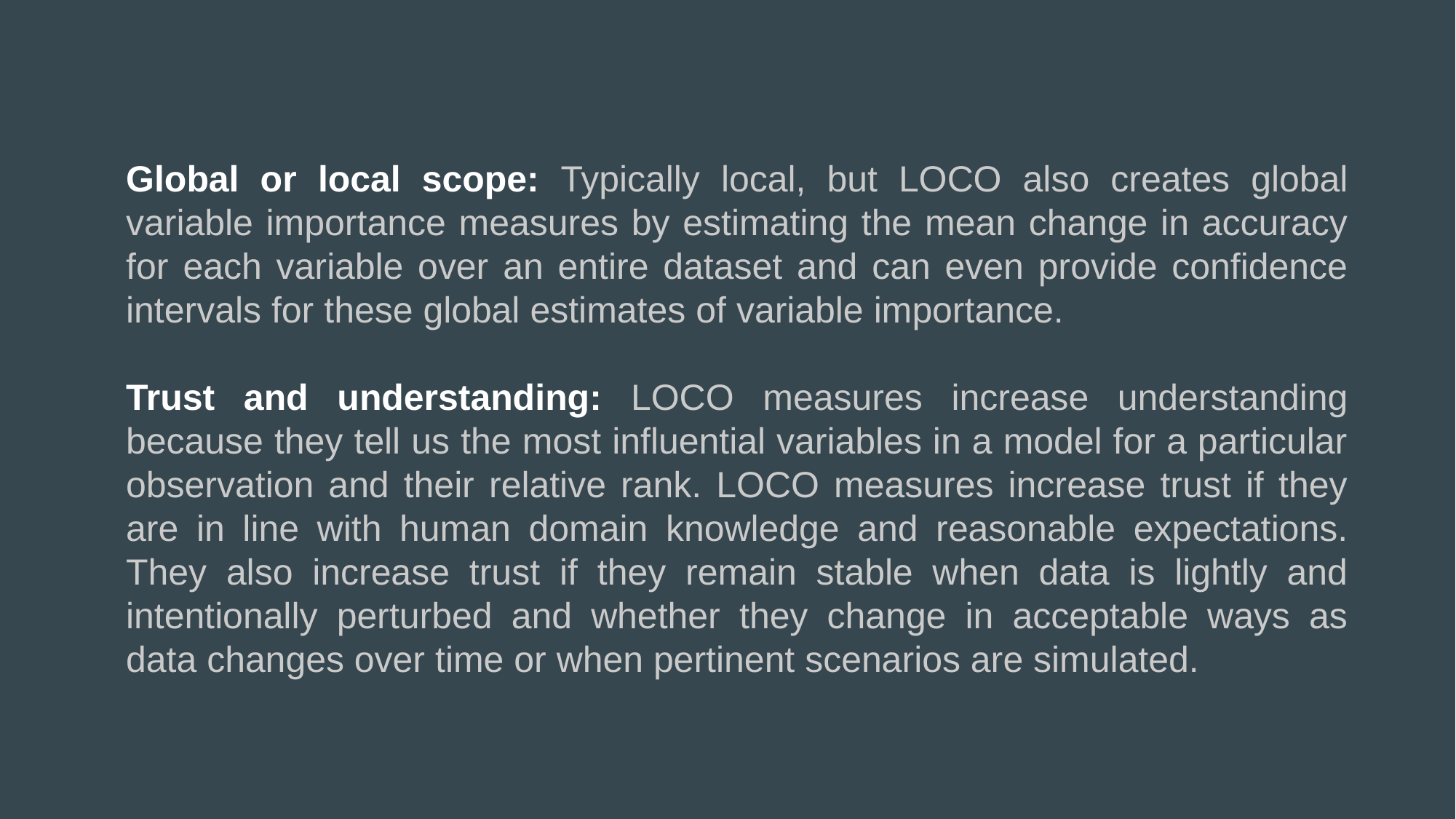

Global or local scope: Typically local, but LOCO also creates global variable importance measures by estimating the mean change in accuracy for each variable over an entire dataset and can even provide confidence intervals for these global estimates of variable importance.

Trust and understanding: LOCO measures increase understanding because they tell us the most influential variables in a model for a particular observation and their relative rank. LOCO measures increase trust if they are in line with human domain knowledge and reasonable expectations. They also increase trust if they remain stable when data is lightly and intentionally perturbed and whether they change in acceptable ways as data changes over time or when pertinent scenarios are simulated.